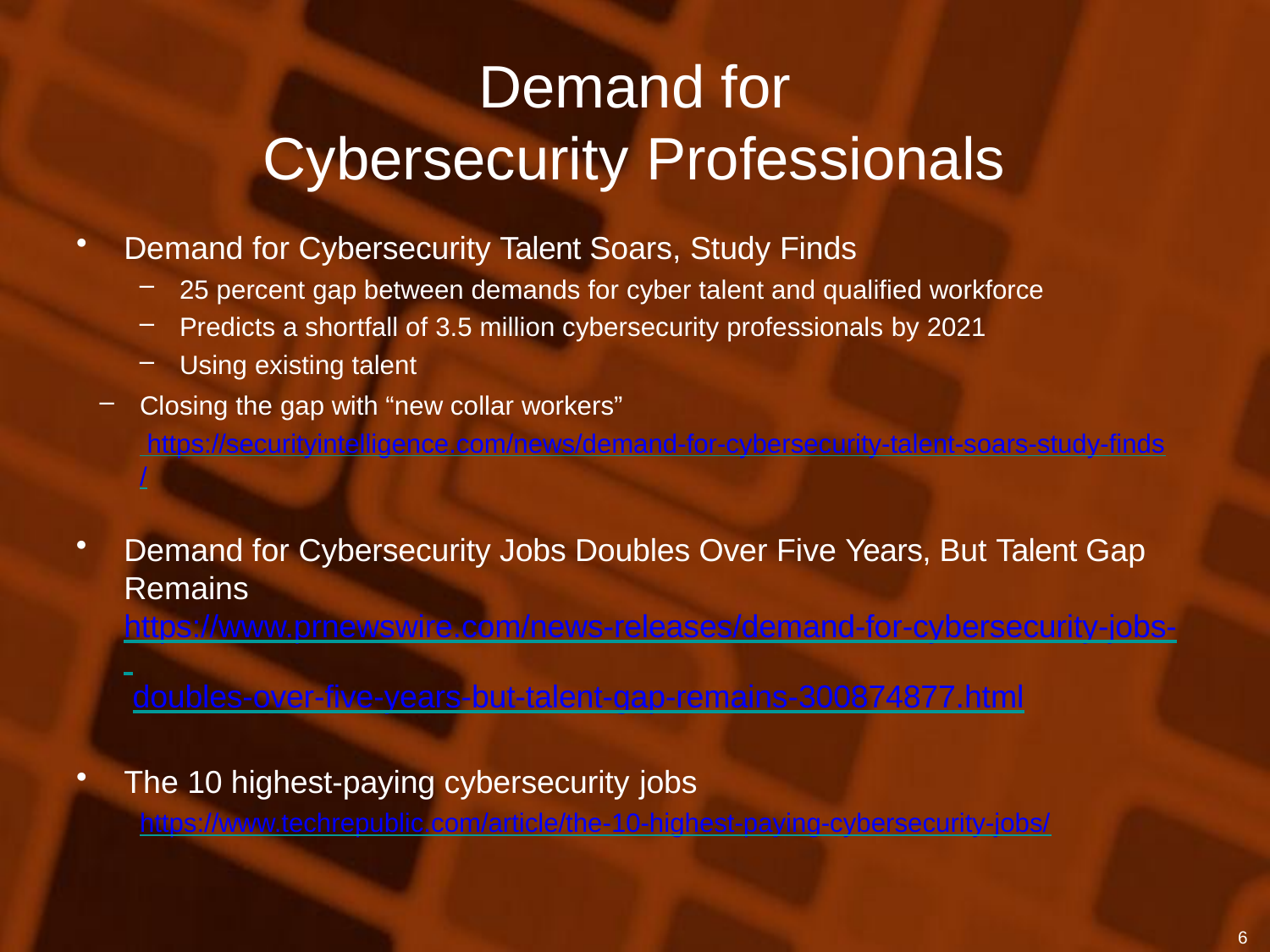

# Demand for  Cybersecurity Professionals
Demand for Cybersecurity Talent Soars, Study Finds
25 percent gap between demands for cyber talent and qualified workforce
Predicts a shortfall of 3.5 million cybersecurity professionals by 2021
Using existing talent
Closing the gap with “new collar workers”  https://securityintelligence.com/news/demand-for-cybersecurity-talent-soars-study-finds/

Demand for Cybersecurity Jobs Doubles Over Five Years, But Talent Gap  Remains
https://www.prnewswire.com/news-releases/demand-for-cybersecurity-jobs-  doubles-over-five-years-but-talent-gap-remains-300874877.html

The 10 highest-paying cybersecurity jobs
https://www.techrepublic.com/article/the-10-highest-paying-cybersecurity-jobs/
6